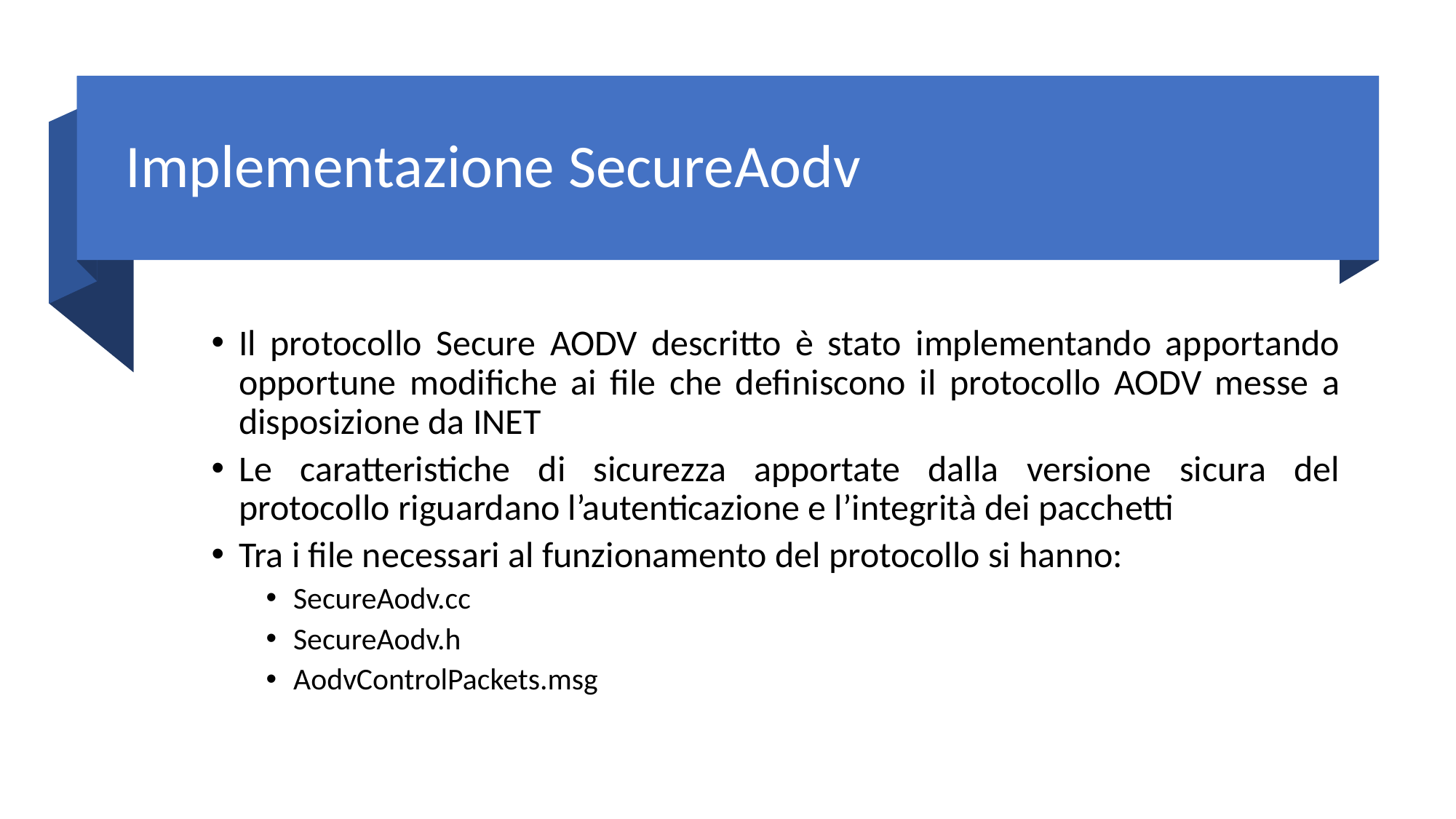

# Implementazione SecureAodv

Il protocollo Secure AODV descritto è stato implementando apportando opportune modifiche ai file che definiscono il protocollo AODV messe a disposizione da INET
Le caratteristiche di sicurezza apportate dalla versione sicura del protocollo riguardano l’autenticazione e l’integrità dei pacchetti
Tra i file necessari al funzionamento del protocollo si hanno:
SecureAodv.cc
SecureAodv.h
AodvControlPackets.msg